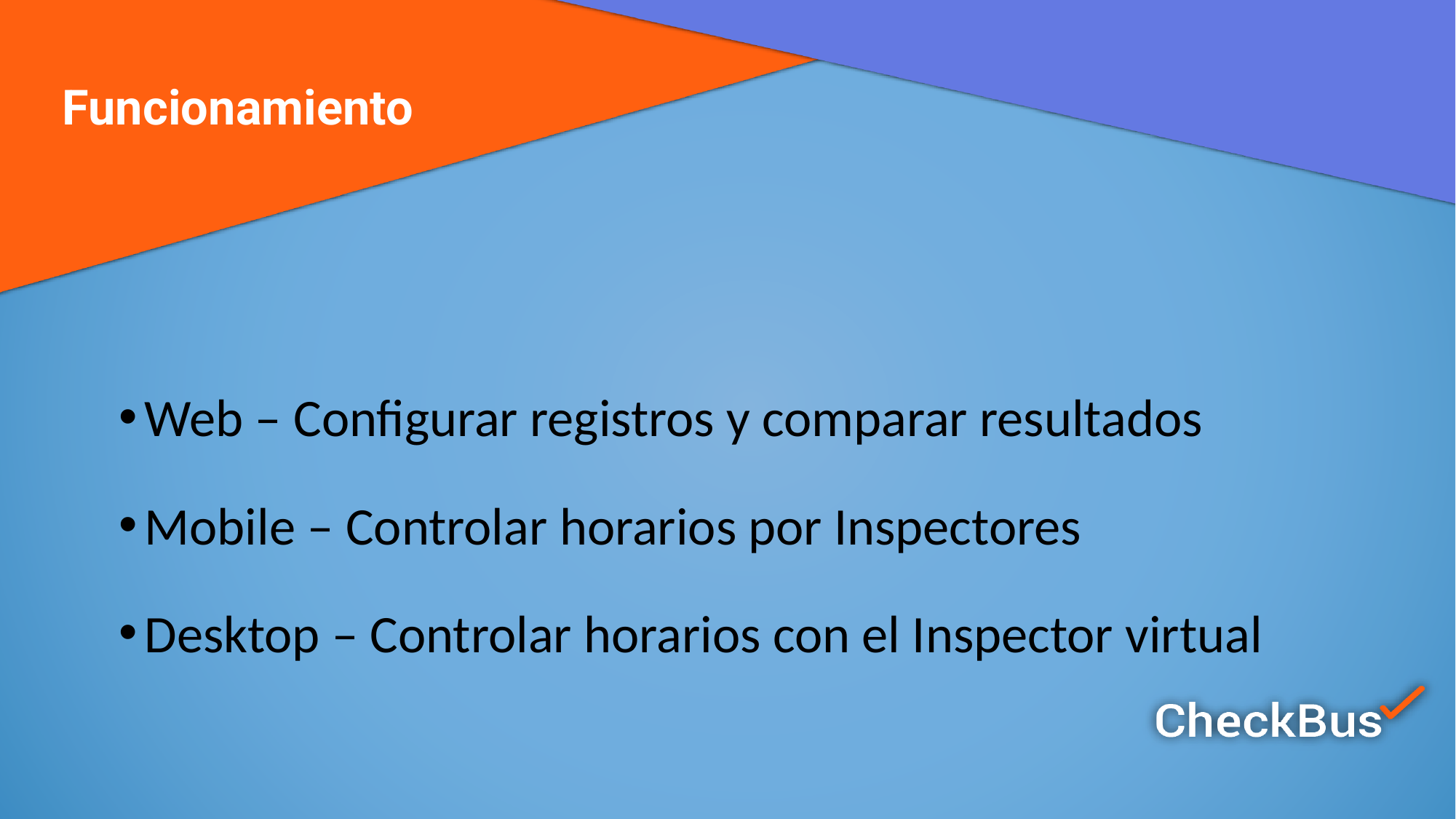

# Funcionamiento

Web – Configurar registros y comparar resultados
Mobile – Controlar horarios por Inspectores
Desktop – Controlar horarios con el Inspector virtual